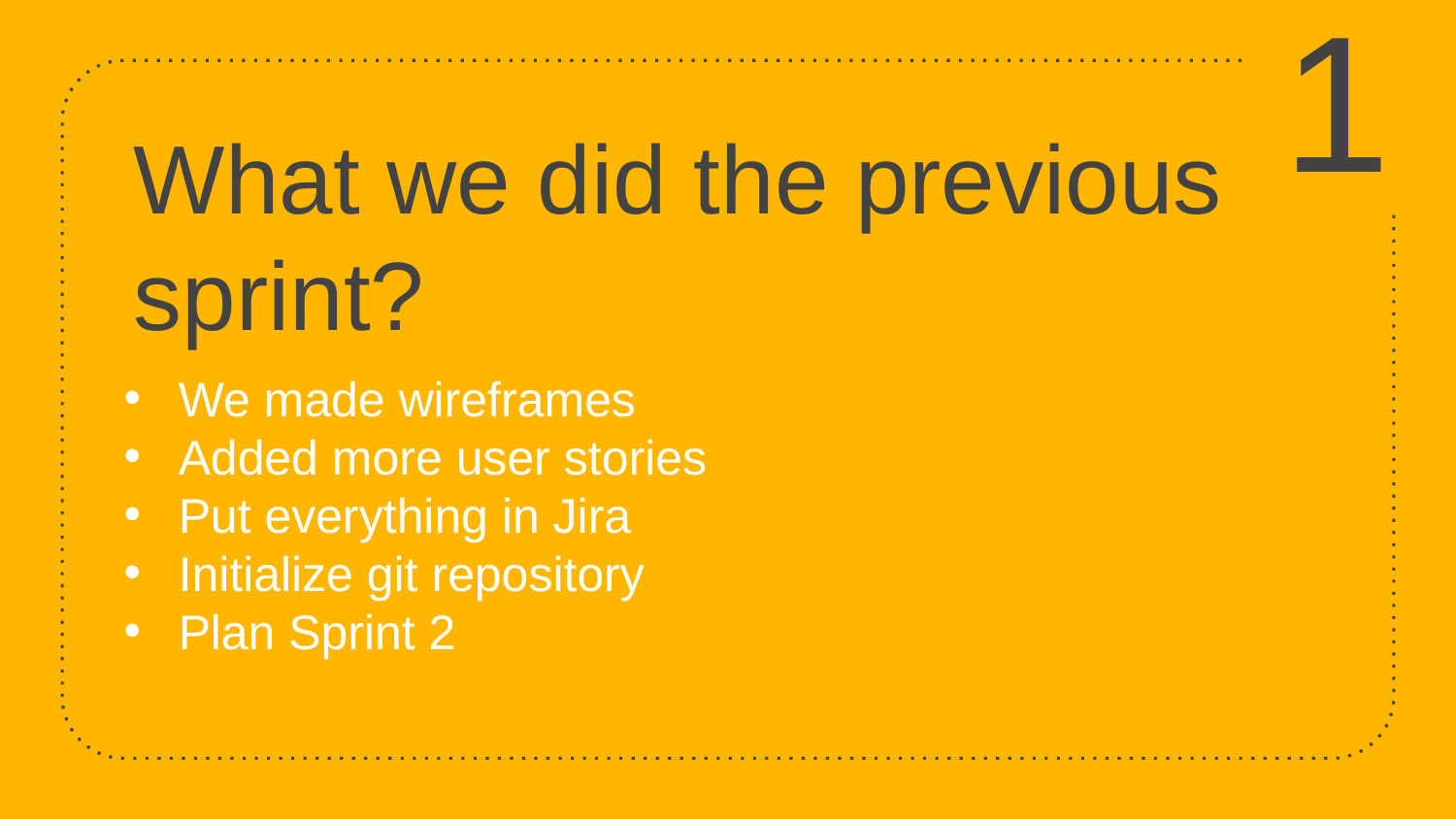

1

# What we did the previous sprint?
We made wireframes
Added more user stories
Put everything in Jira
Initialize git repository
Plan Sprint 2